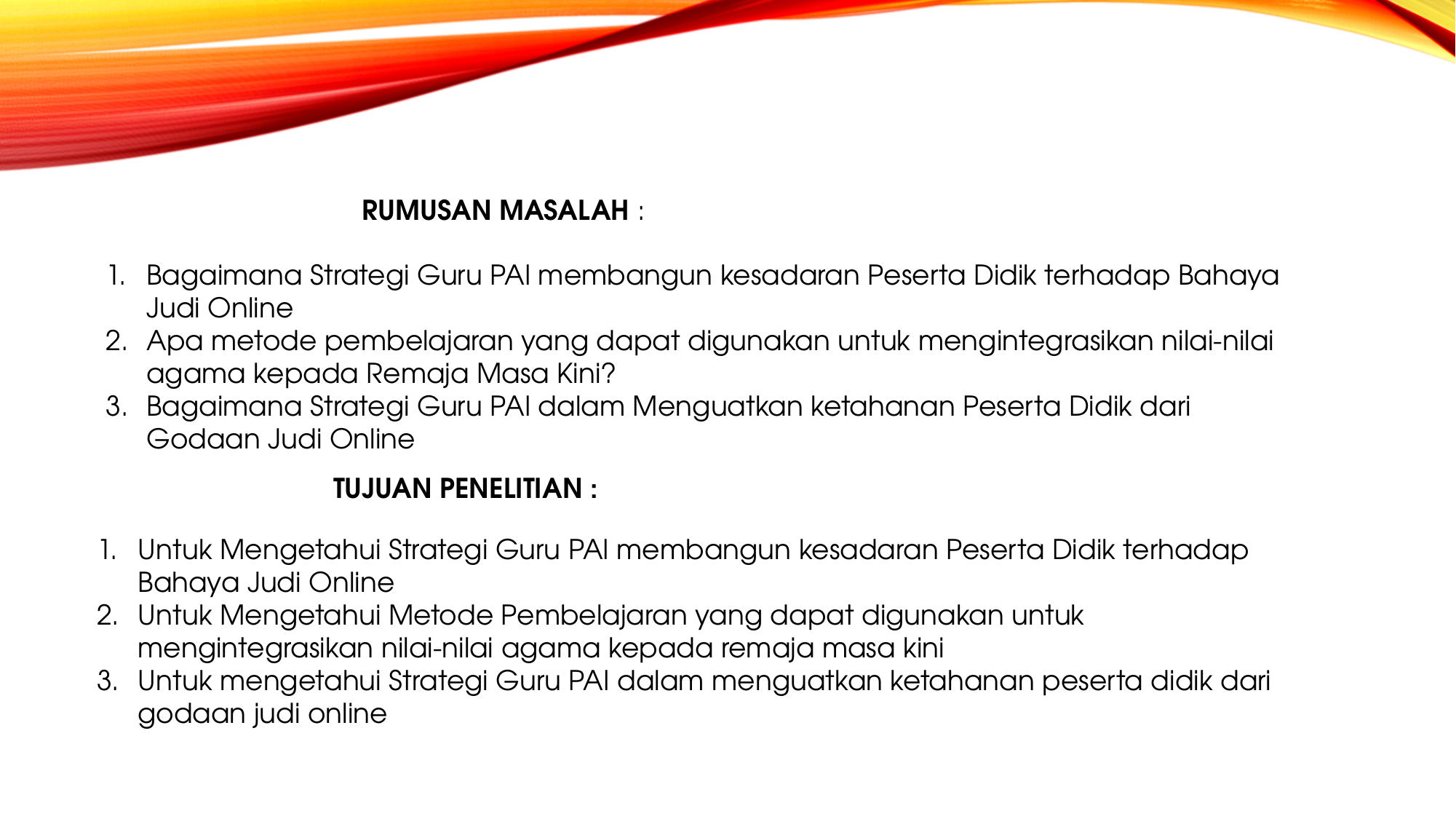

RUMUSAN MASALAH :
Bagaimana Strategi Guru PAI membangun kesadaran Peserta Didik terhadap Bahaya Judi Online
Apa metode pembelajaran yang dapat digunakan untuk mengintegrasikan nilai-nilai agama kepada Remaja Masa Kini?
Bagaimana Strategi Guru PAI dalam Menguatkan ketahanan Peserta Didik dari Godaan Judi Online
TUJUAN PENELITIAN :
Untuk Mengetahui Strategi Guru PAI membangun kesadaran Peserta Didik terhadap Bahaya Judi Online
Untuk Mengetahui Metode Pembelajaran yang dapat digunakan untuk mengintegrasikan nilai-nilai agama kepada remaja masa kini
Untuk mengetahui Strategi Guru PAI dalam menguatkan ketahanan peserta didik dari godaan judi online